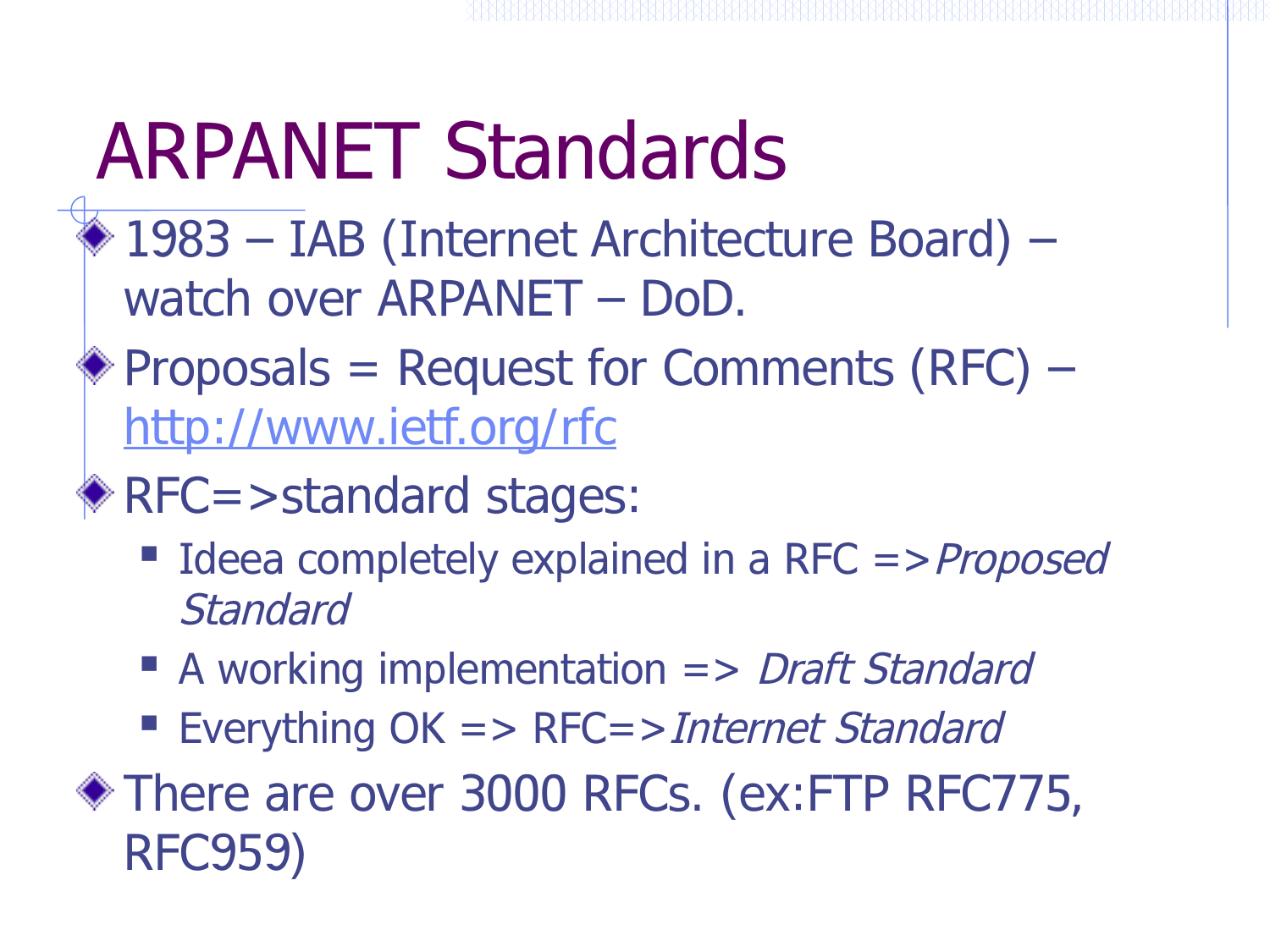

# ARPANET Standards
1983 – IAB (Internet Architecture Board) – watch over ARPANET – DoD.
Proposals = Request for Comments (RFC) –http://www.ietf.org/rfc
RFC=>standard stages:
Ideea completely explained in a RFC =>Proposed Standard
A working implementation => Draft Standard
Everything OK => RFC=>Internet Standard
There are over 3000 RFCs. (ex:FTP RFC775, RFC959)